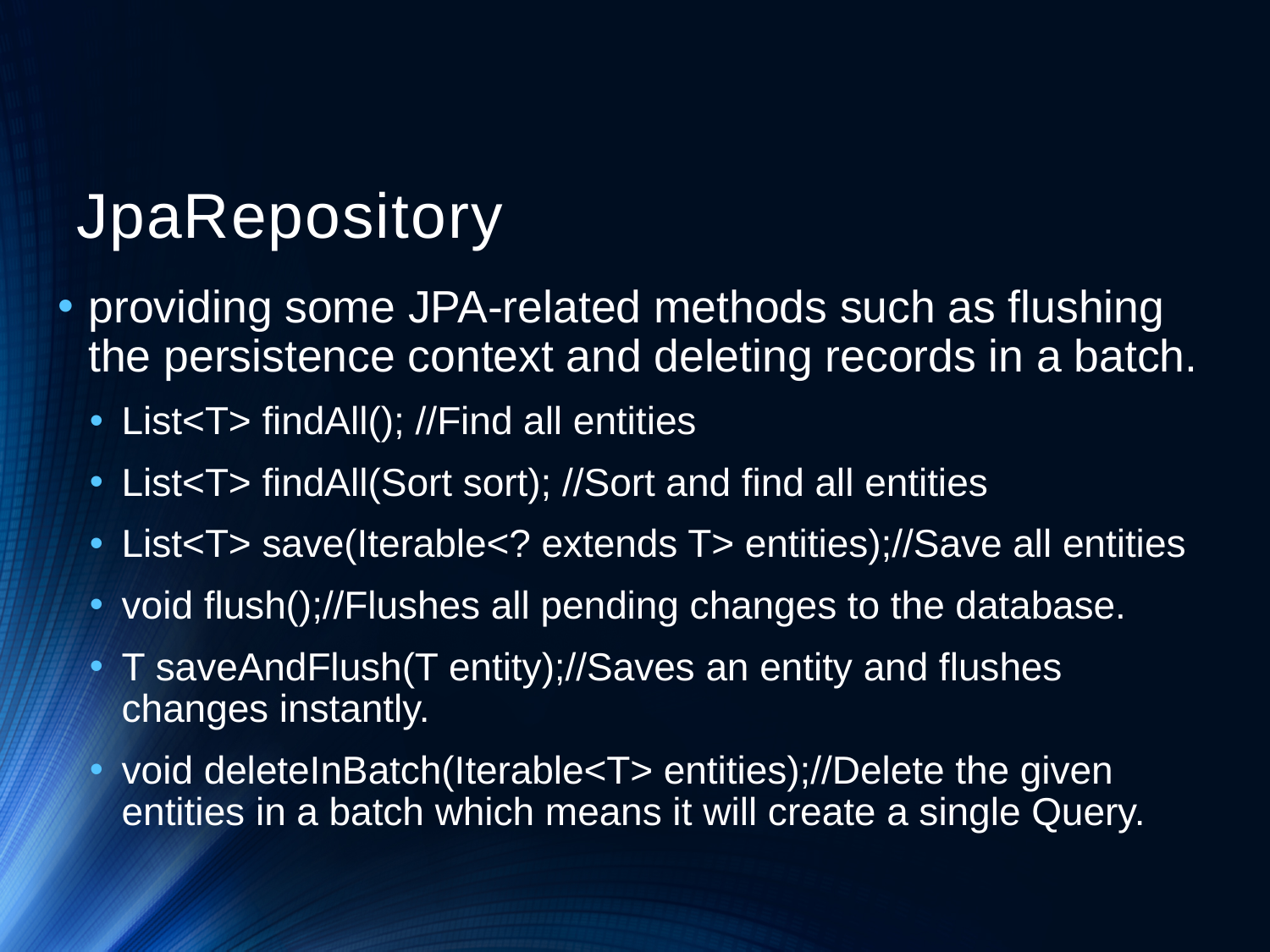

# JpaRepository
providing some JPA-related methods such as flushing the persistence context and deleting records in a batch.
List<T> findAll(); //Find all entities
List<T> findAll(Sort sort); //Sort and find all entities
List<T> save(Iterable<? extends T> entities);//Save all entities
void flush();//Flushes all pending changes to the database.
T saveAndFlush(T entity);//Saves an entity and flushes changes instantly.
void deleteInBatch(Iterable<T> entities);//Delete the given entities in a batch which means it will create a single Query.